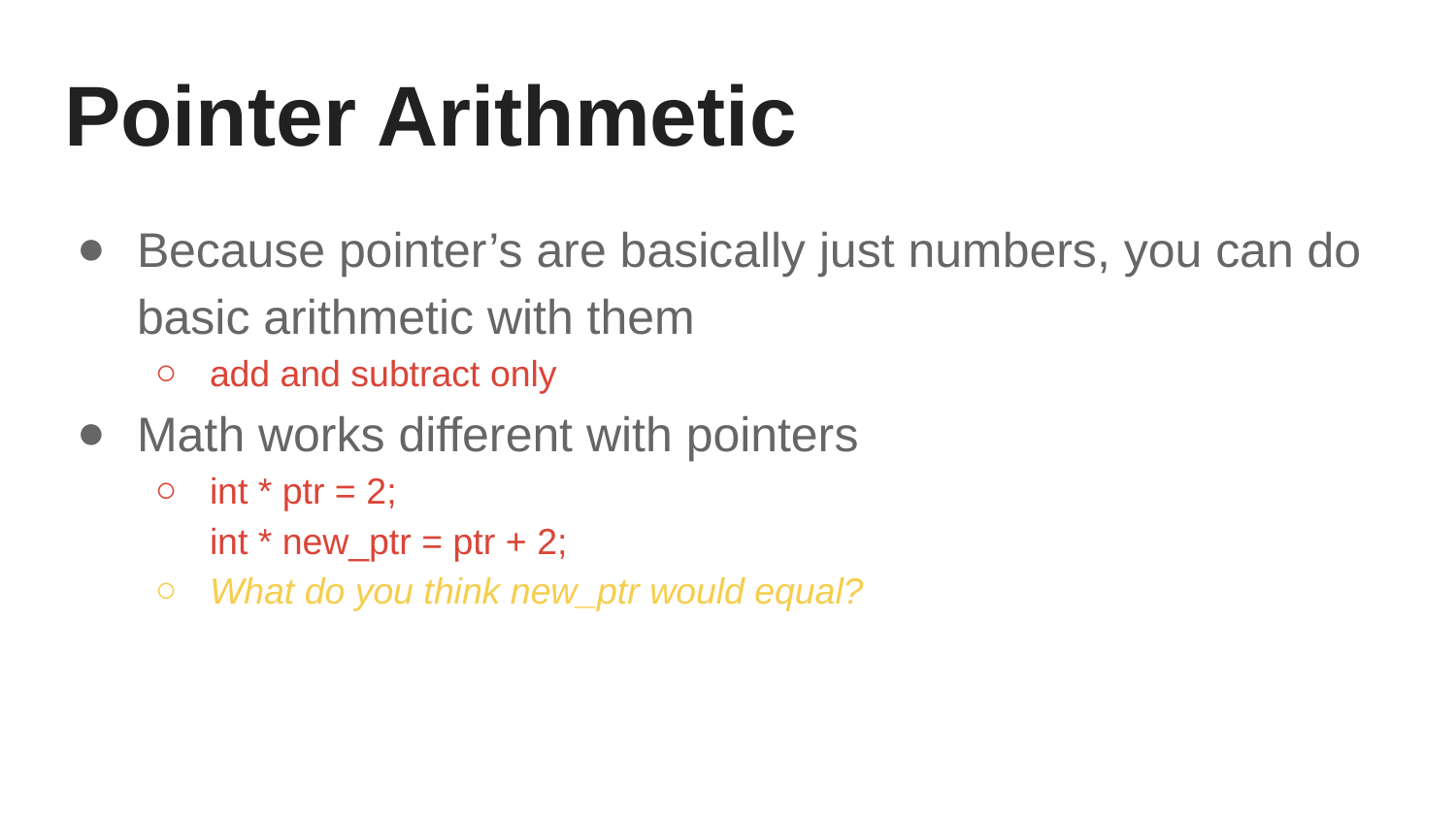

# Pointer Arithmetic
Because pointer’s are basically just numbers, you can do basic arithmetic with them
add and subtract only
Math works different with pointers
int * ptr = 2;
int * new_ptr = ptr + 2;
What do you think new_ptr would equal?